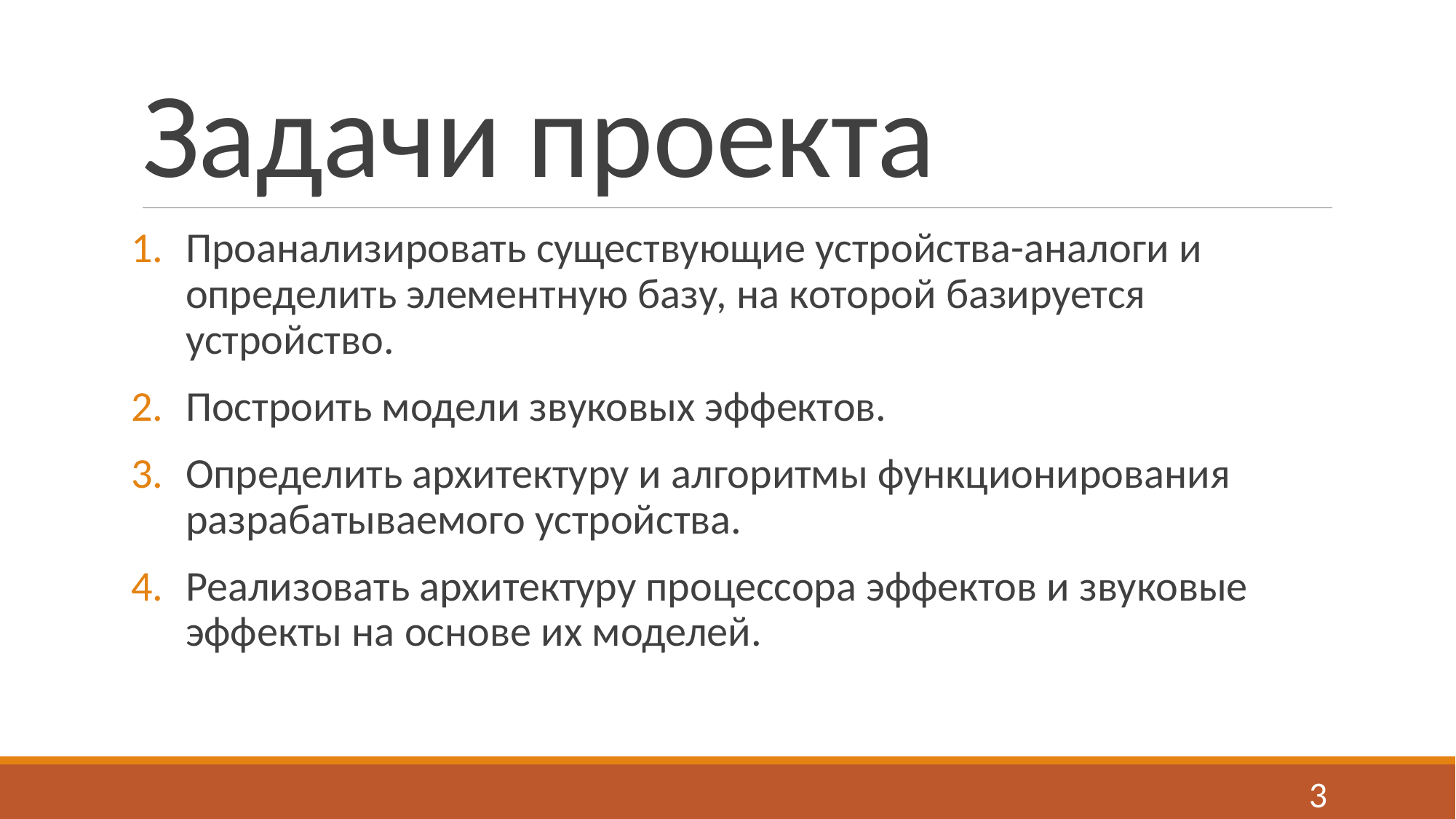

# Задачи проекта
Проанализировать существующие устройства-аналоги и определить элементную базу, на которой базируется устройство.
Построить модели звуковых эффектов.
Определить архитектуру и алгоритмы функционирования разрабатываемого устройства.
Реализовать архитектуру процессора эффектов и звуковые эффекты на основе их моделей.

3